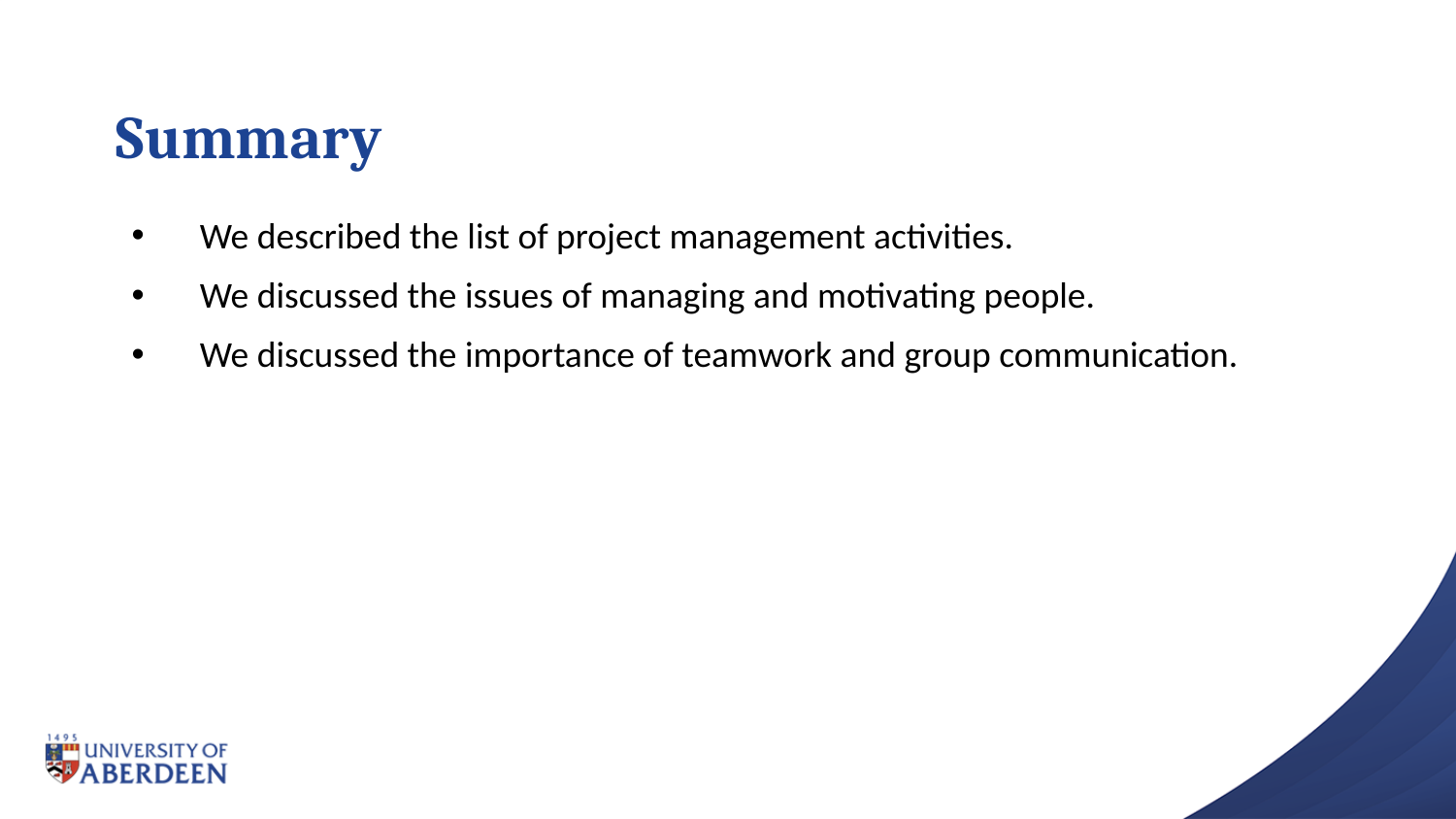

# Summary
  We described the list of project management activities.
  We discussed the issues of managing and motivating people.
  We discussed the importance of teamwork and group communication.